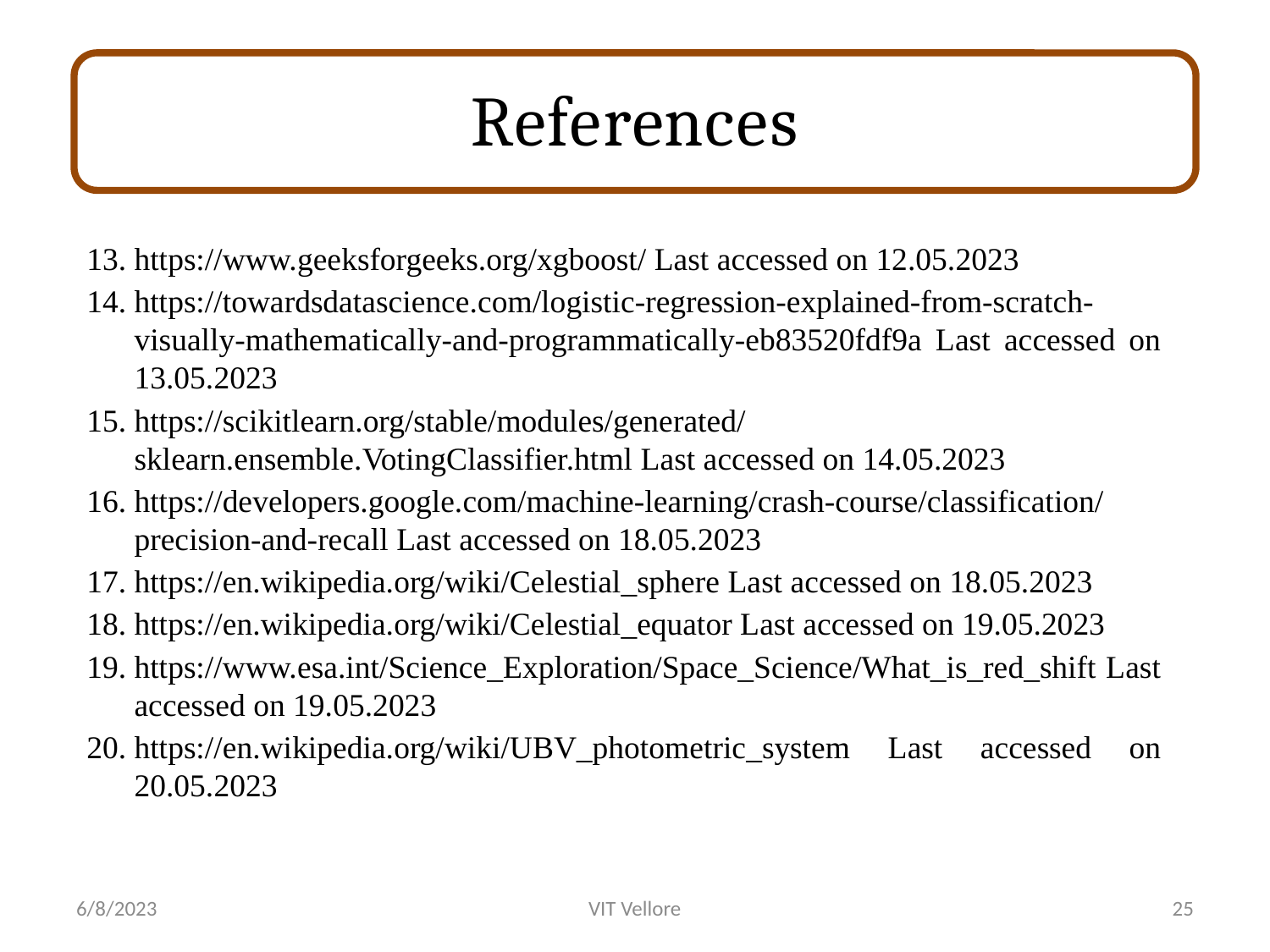

# References

https://www.geeksforgeeks.org/xgboost/ Last accessed on 12.05.2023
https://towardsdatascience.com/logistic-regression-explained-from-scratch-visually-mathematically-and-programmatically-eb83520fdf9a Last accessed on 13.05.2023
https://scikitlearn.org/stable/modules/generated/sklearn.ensemble.VotingClassifier.html Last accessed on 14.05.2023
https://developers.google.com/machine-learning/crash-course/classification/precision-and-recall Last accessed on 18.05.2023
https://en.wikipedia.org/wiki/Celestial_sphere Last accessed on 18.05.2023
https://en.wikipedia.org/wiki/Celestial_equator Last accessed on 19.05.2023
https://www.esa.int/Science_Exploration/Space_Science/What_is_red_shift Last accessed on 19.05.2023
https://en.wikipedia.org/wiki/UBV_photometric_system Last accessed on 20.05.2023
6/8/2023
VIT Vellore
25